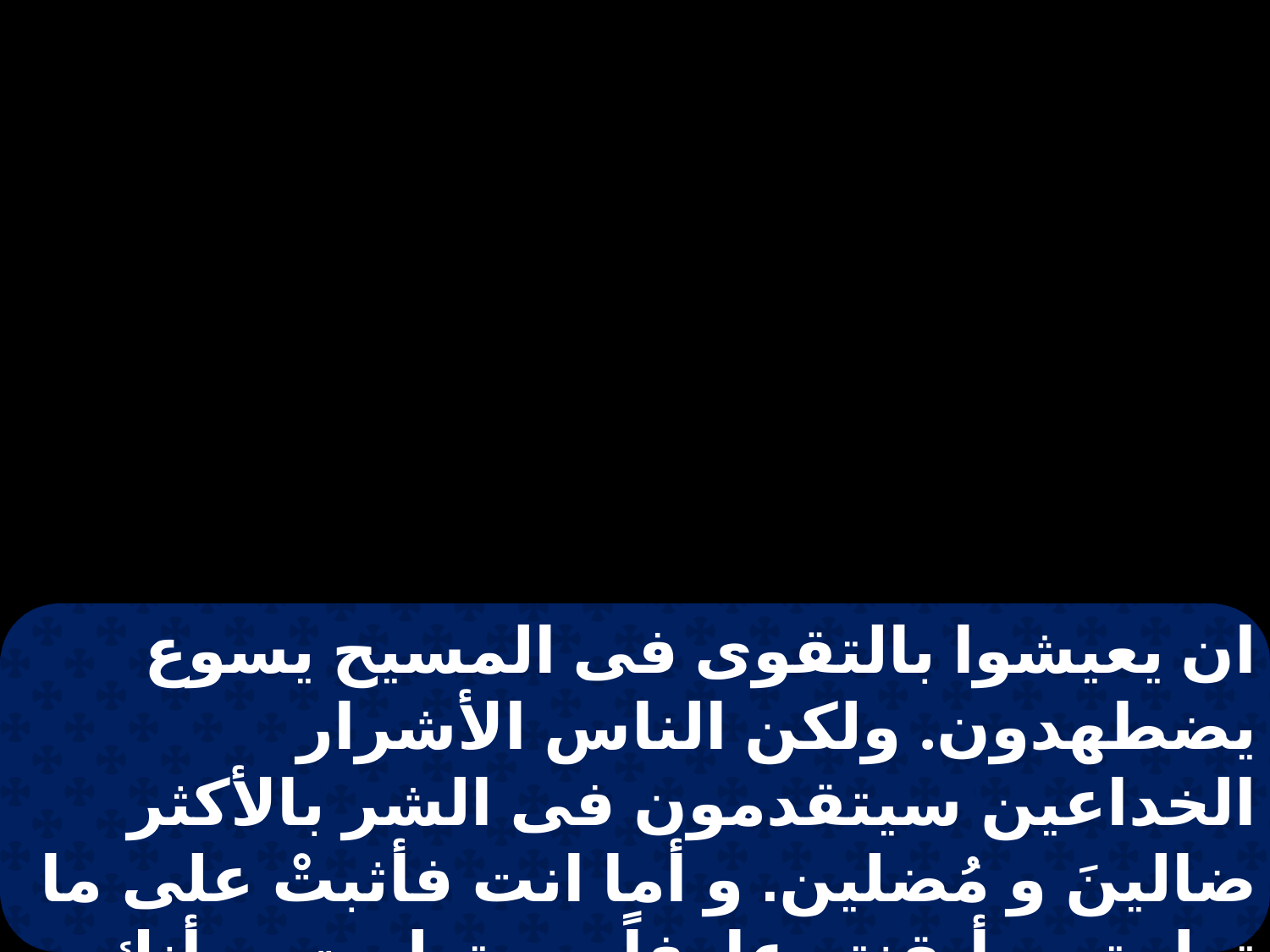

ان يعيشوا بالتقوى فى المسيح يسوع يضطهدون. ولكن الناس الأشرار الخداعين سيتقدمون فى الشر بالأكثر ضالينَ و مُضلين. و أما انت فأثبتْ على ما تعلمته و أيقنته عارفاً من تعلمت. و أنك منذ الطفوليه تعرف الكتب المقدسه القادره ان